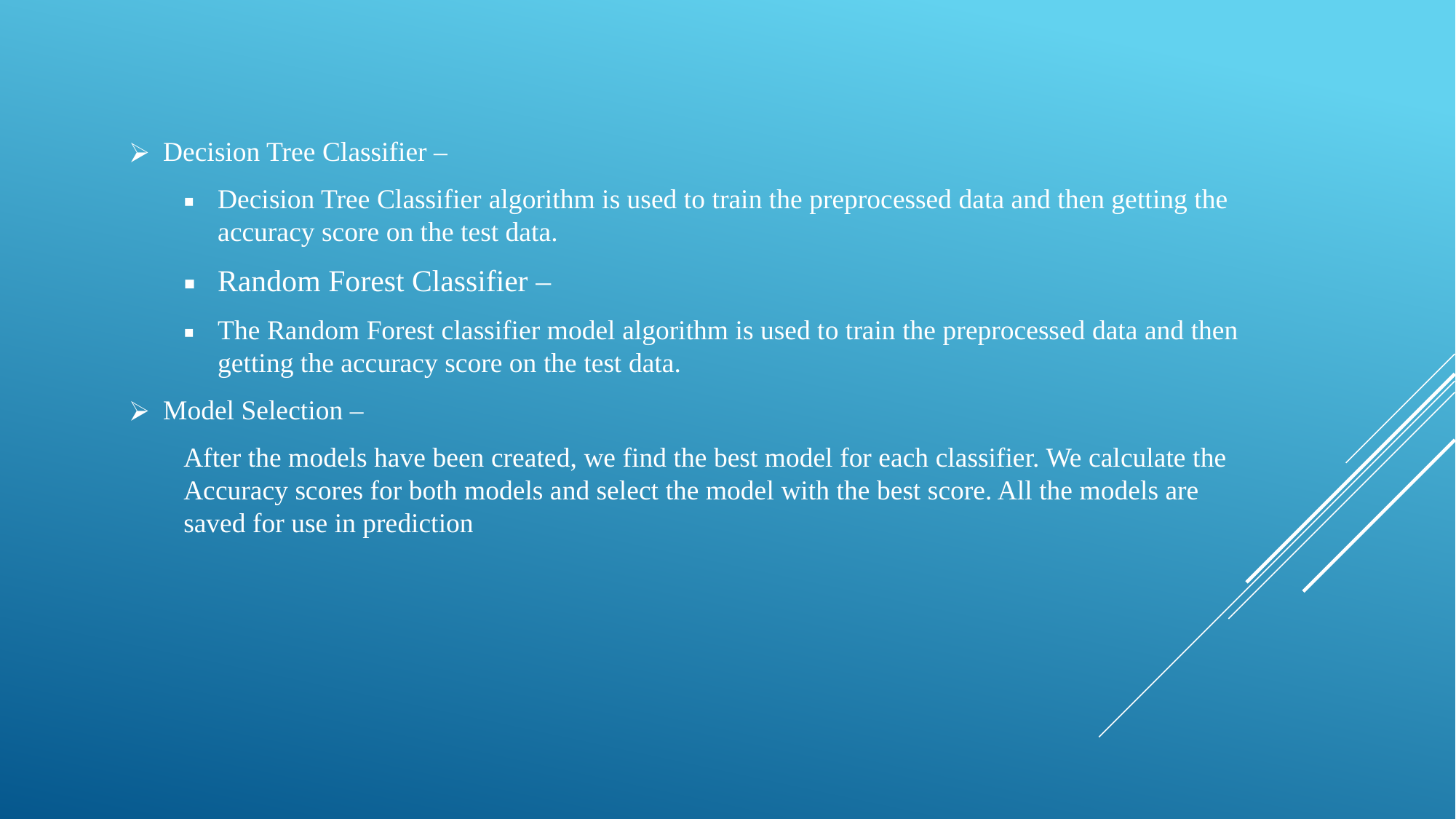

Decision Tree Classifier –
Decision Tree Classifier algorithm is used to train the preprocessed data and then getting the accuracy score on the test data.
Random Forest Classifier –
The Random Forest classifier model algorithm is used to train the preprocessed data and then getting the accuracy score on the test data.
Model Selection –
After the models have been created, we find the best model for each classifier. We calculate the Accuracy scores for both models and select the model with the best score. All the models are saved for use in prediction